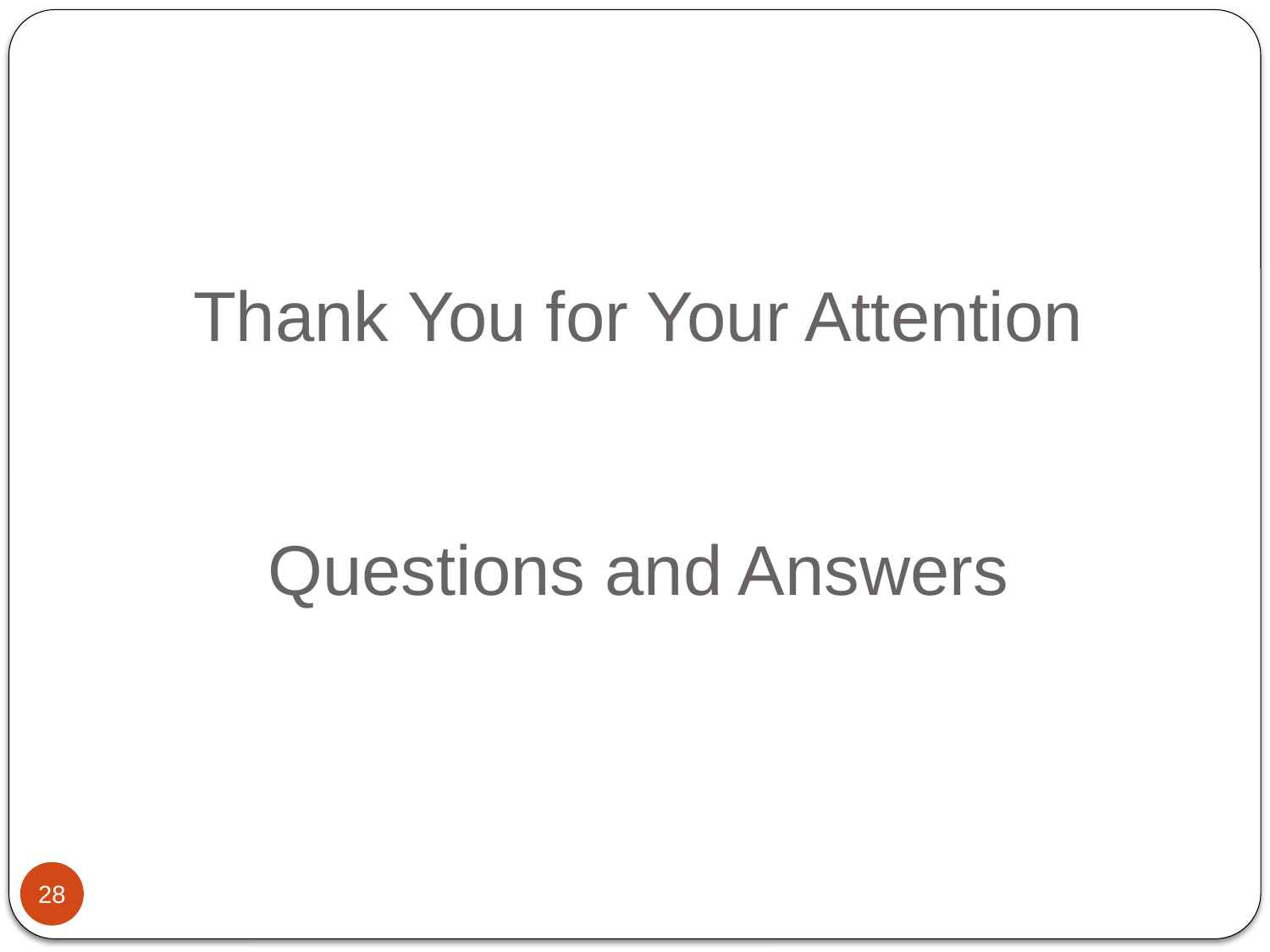

Thank You for Your Attention

Questions and Answers

28